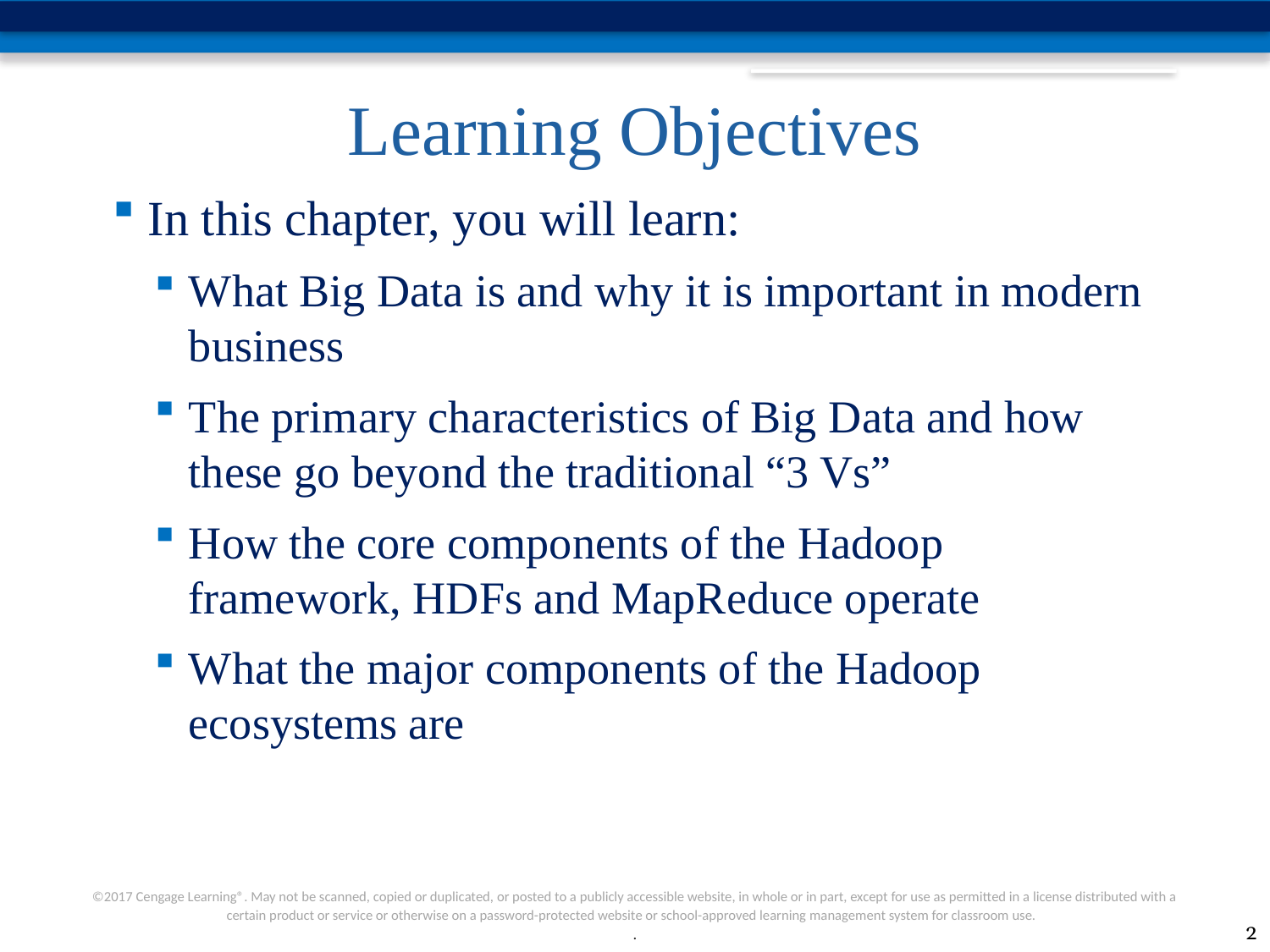

# Learning Objectives
In this chapter, you will learn:
What Big Data is and why it is important in modern business
The primary characteristics of Big Data and how these go beyond the traditional “3 Vs”
How the core components of the Hadoop framework, HDFs and MapReduce operate
What the major components of the Hadoop ecosystems are
2